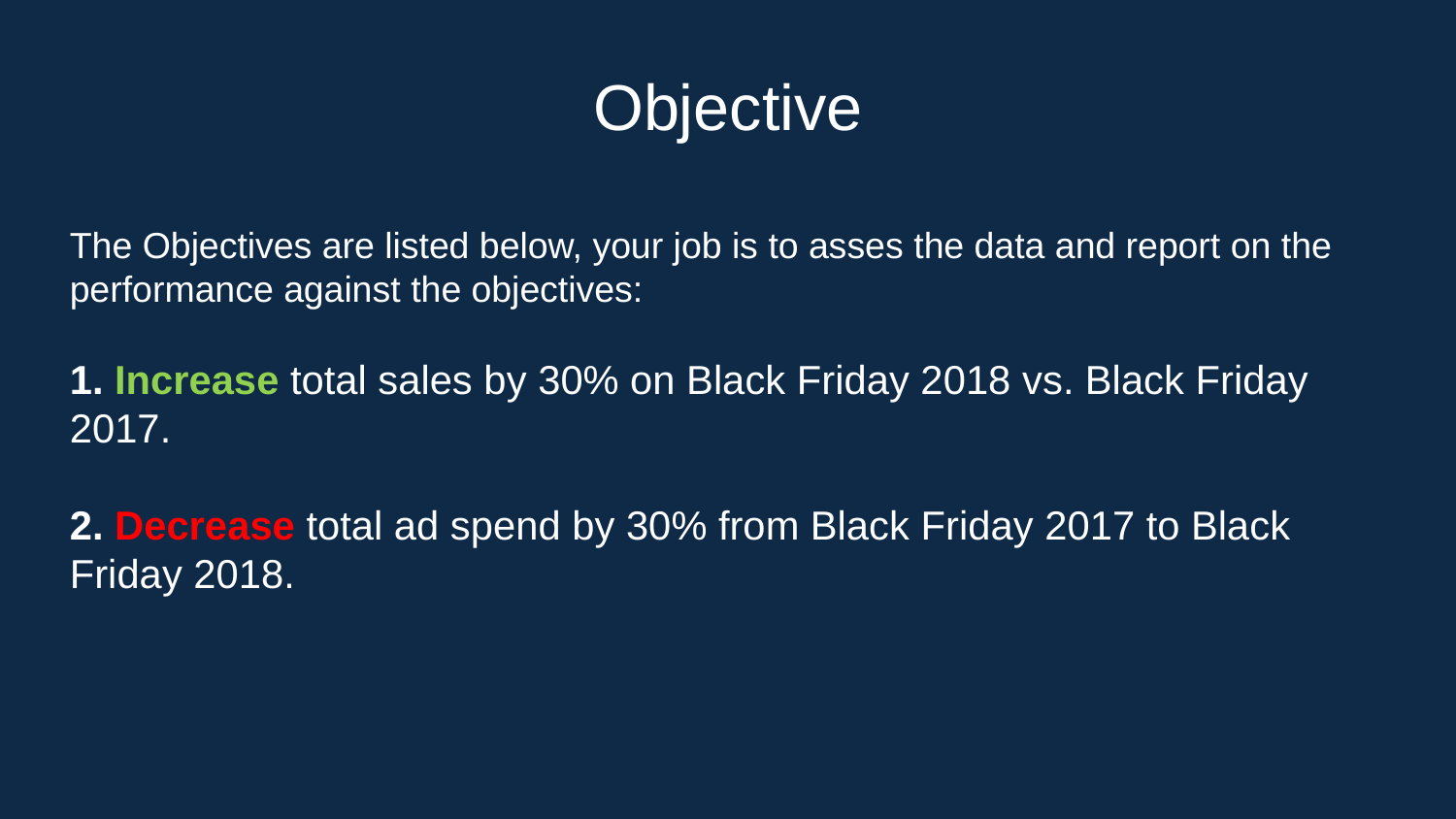

Objective
The Objectives are listed below, your job is to asses the data and report on the performance against the objectives:

1. Increase total sales by 30% on Black Friday 2018 vs. Black Friday 2017.

2. Decrease total ad spend by 30% from Black Friday 2017 to Black Friday 2018.